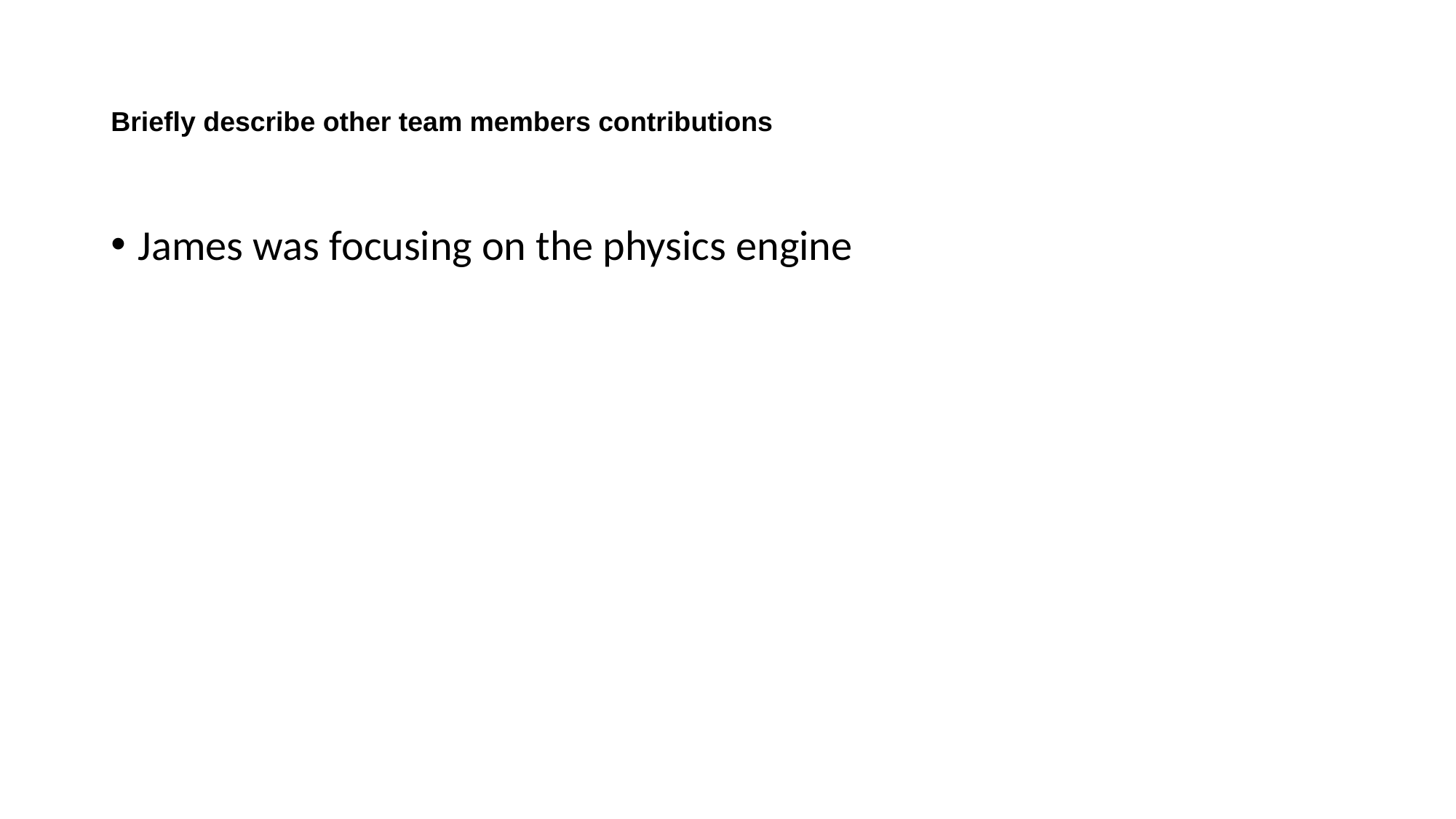

# Briefly describe other team members contributions
James was focusing on the physics engine